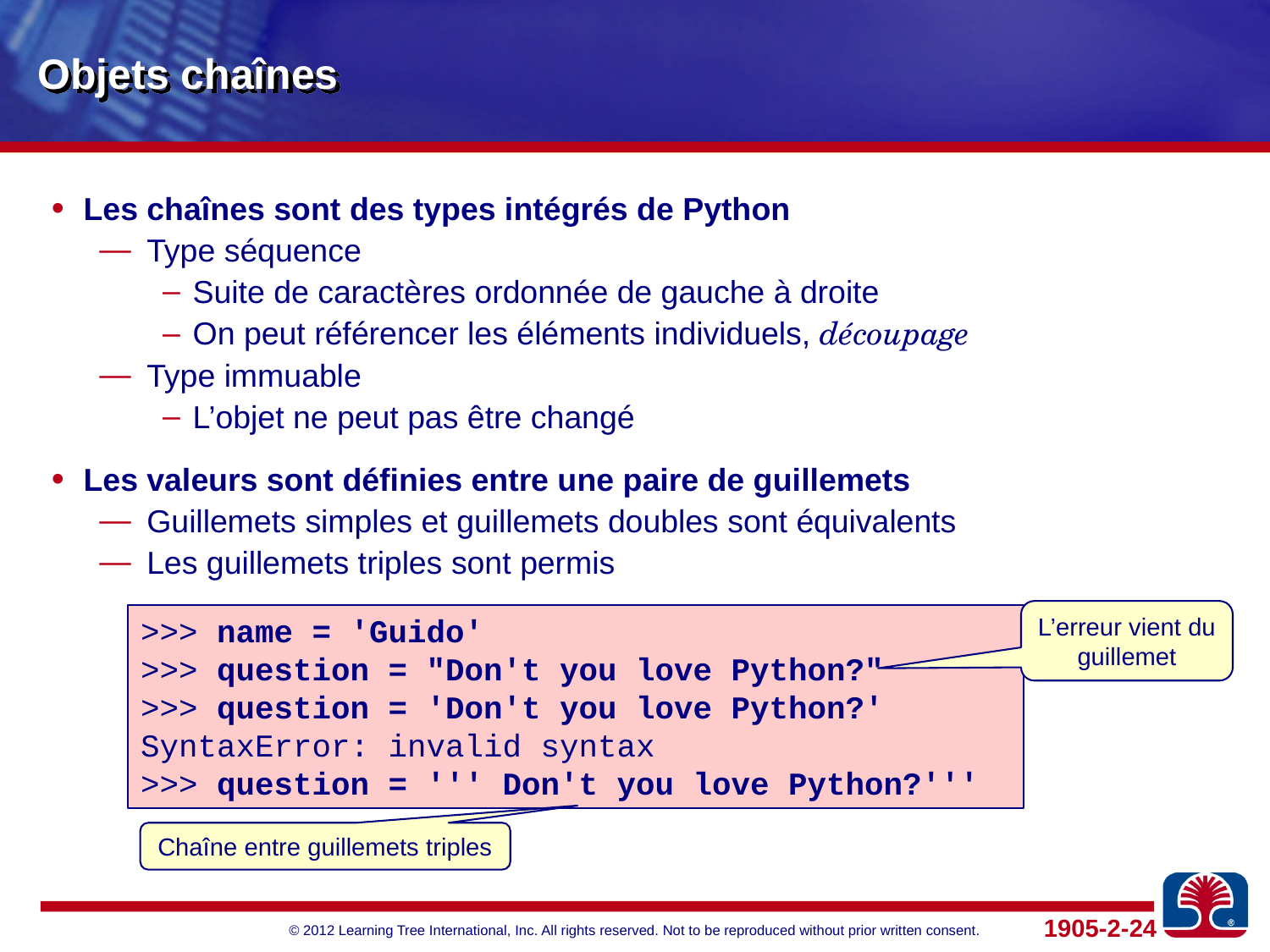

# Objets chaînes
Les chaînes sont des types intégrés de Python
Type séquence
Suite de caractères ordonnée de gauche à droite
On peut référencer les éléments individuels, découpage
Type immuable
L’objet ne peut pas être changé
Les valeurs sont définies entre une paire de guillemets
Guillemets simples et guillemets doubles sont équivalents
Les guillemets triples sont permis
L’erreur vient du guillemet
>>> name = 'Guido'
>>> question = "Don't you love Python?"
>>> question = 'Don't you love Python?'
SyntaxError: invalid syntax
>>> question = ''' Don't you love Python?'''
Chaîne entre guillemets triples